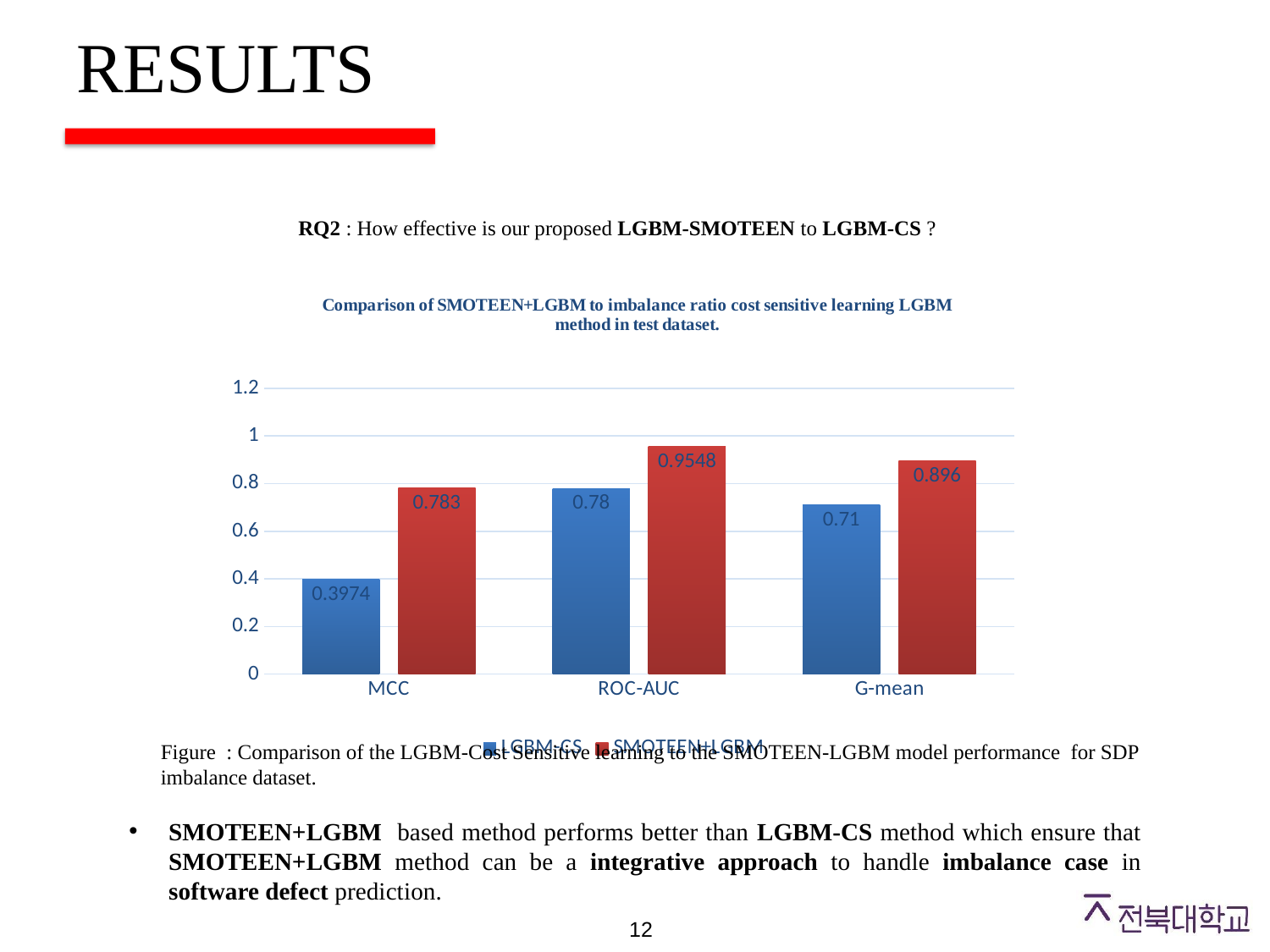

# RESULTS
RQ2 : How effective is our proposed LGBM-SMOTEEN to LGBM-CS ?

### Chart: Comparison of SMOTEEN+LGBM to imbalance ratio cost sensitive learning LGBM method in test dataset.

| Category | LGBM-CS | SMOTEEN+LGBM |
|---|---|---|
| MCC | 0.3974 | 0.783 |
| ROC-AUC | 0.78 | 0.9548 |
| G-mean | 0.71 | 0.896 |
Figure  : Comparison of the LGBM-Cost Sensitive learning to the SMOTEEN-LGBM model performance  for SDP imbalance dataset.
SMOTEEN+LGBM  based method performs better than LGBM-CS method which ensure that SMOTEEN+LGBM method can be a integrative approach to handle imbalance case in software defect prediction.
12